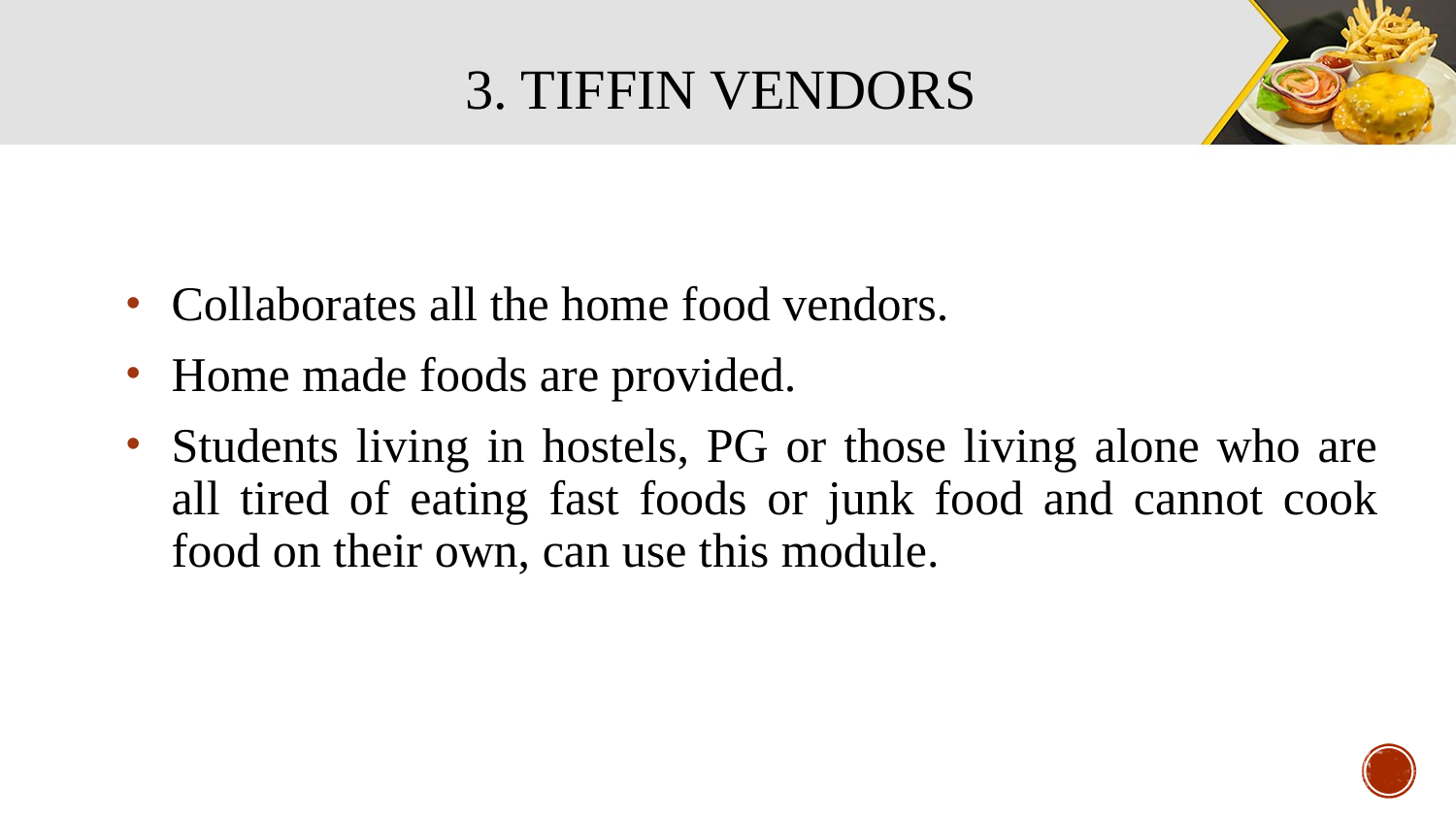

3. TIFFIN VENDORS
Collaborates all the home food vendors.
Home made foods are provided.
Students living in hostels, PG or those living alone who are all tired of eating fast foods or junk food and cannot cook food on their own, can use this module.